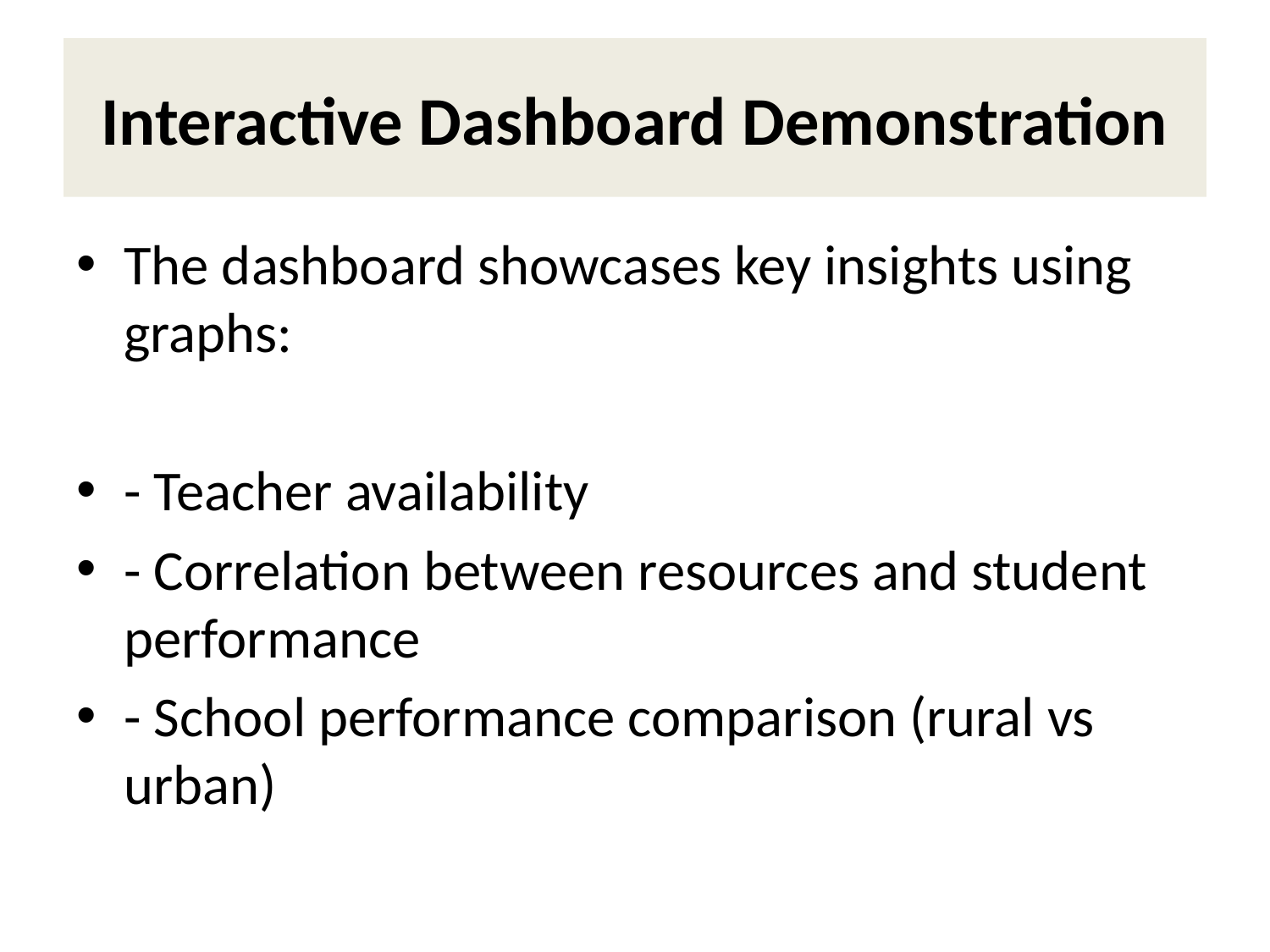

# Interactive Dashboard Demonstration
The dashboard showcases key insights using graphs:

- Teacher availability
- Correlation between resources and student performance
- School performance comparison (rural vs urban)